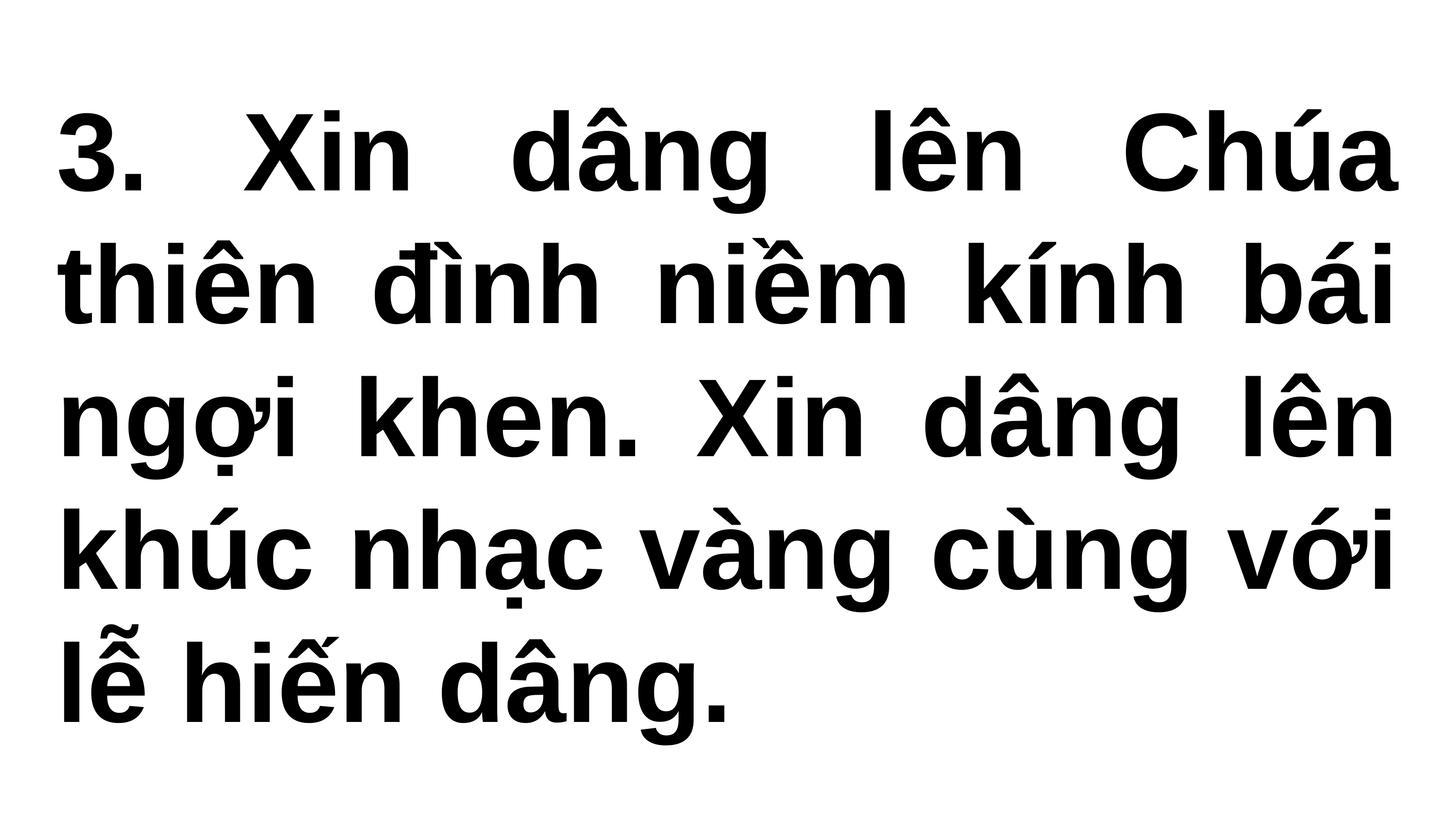

#
3. Xin dâng lên Chúa thiên đình niềm kính bái ngợi khen. Xin dâng lên khúc nhạc vàng cùng với lễ hiến dâng.